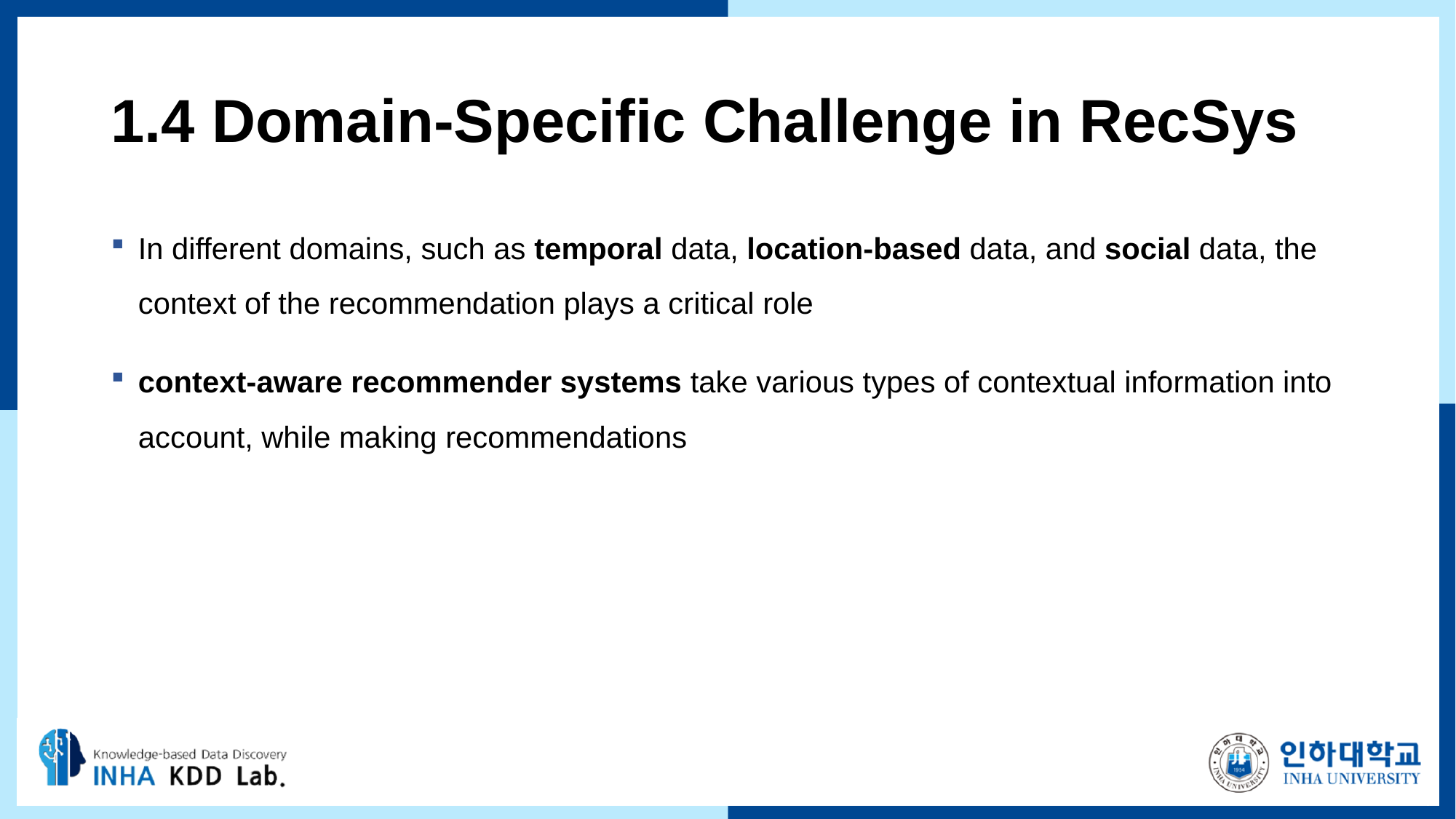

# 1.4 Domain-Specific Challenge in RecSys
In different domains, such as temporal data, location-based data, and social data, the context of the recommendation plays a critical role
context-aware recommender systems take various types of contextual information into account, while making recommendations